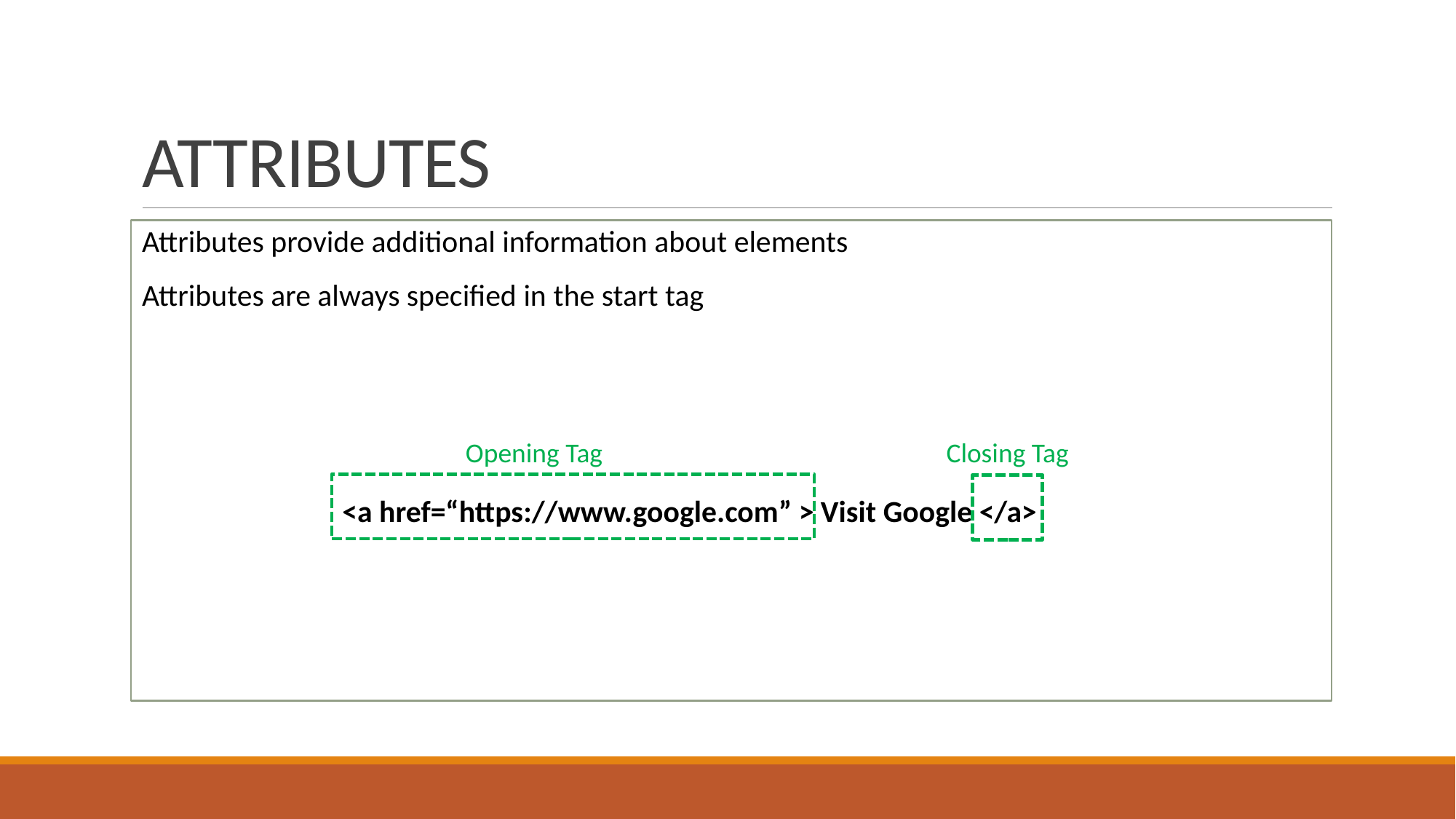

# ATTRIBUTES
Attributes provide additional information about elements
Attributes are always specified in the start tag

                             <a href=“https://www.google.com” > Visit Google </a>
Opening Tag
Closing Tag